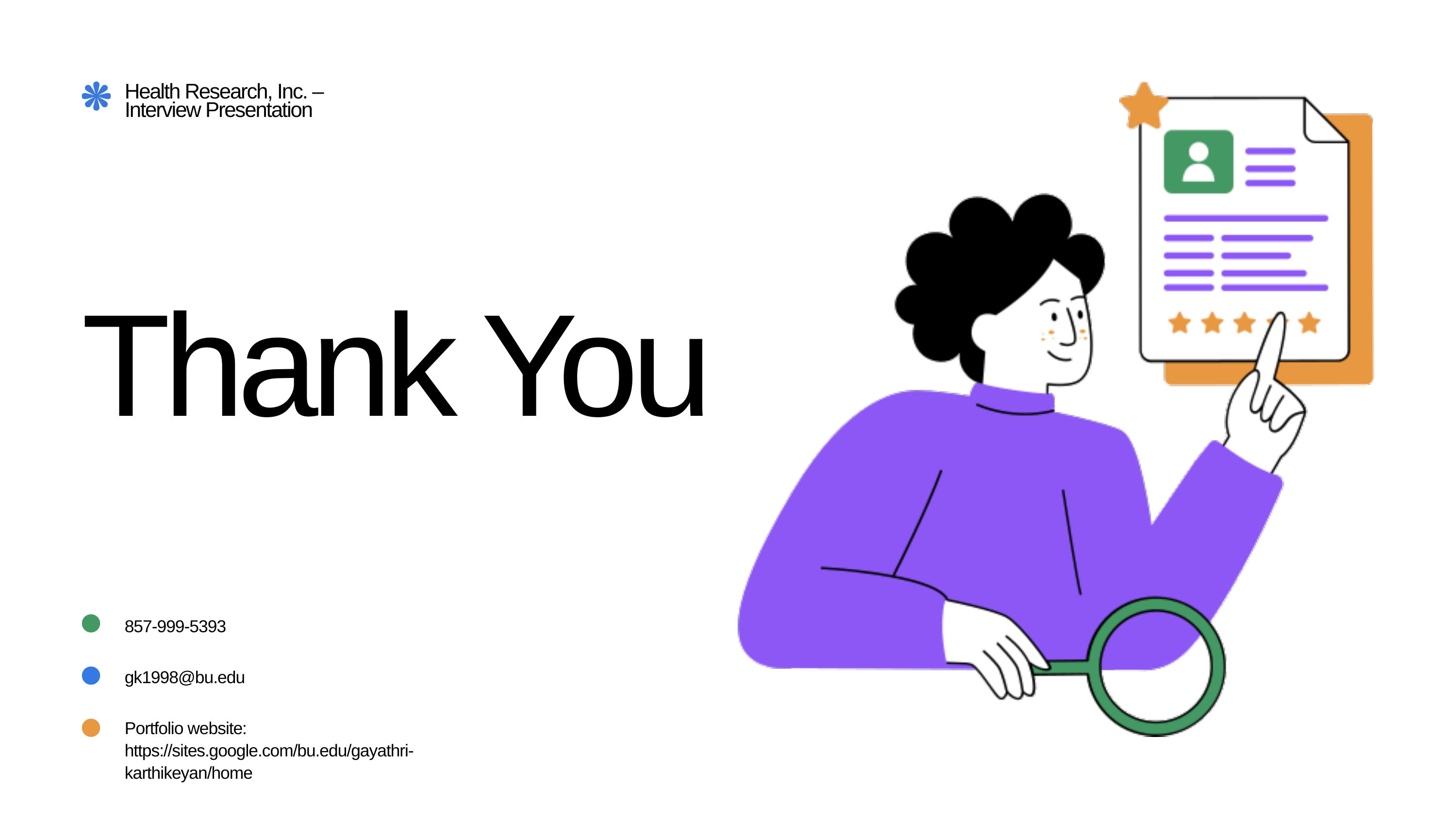

Health Research, Inc. – Interview Presentation

Thank You
857-999-5393

gk1998@bu.edu

Portfolio website: https://sites.google.com/bu.edu/gayathri-karthikeyan/home